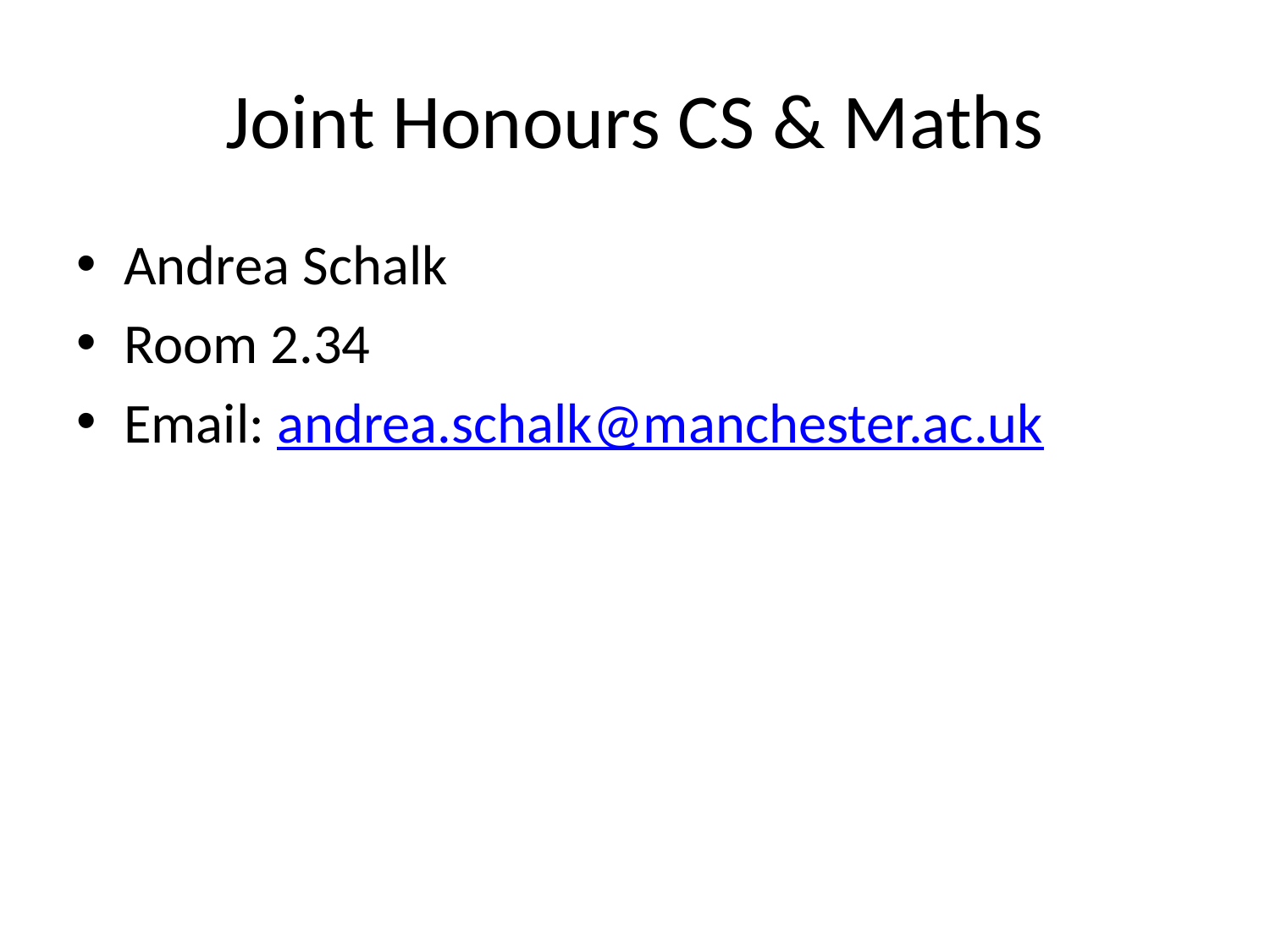

# Joint Honours CS & Maths
Andrea Schalk
Room 2.34
Email: andrea.schalk@manchester.ac.uk